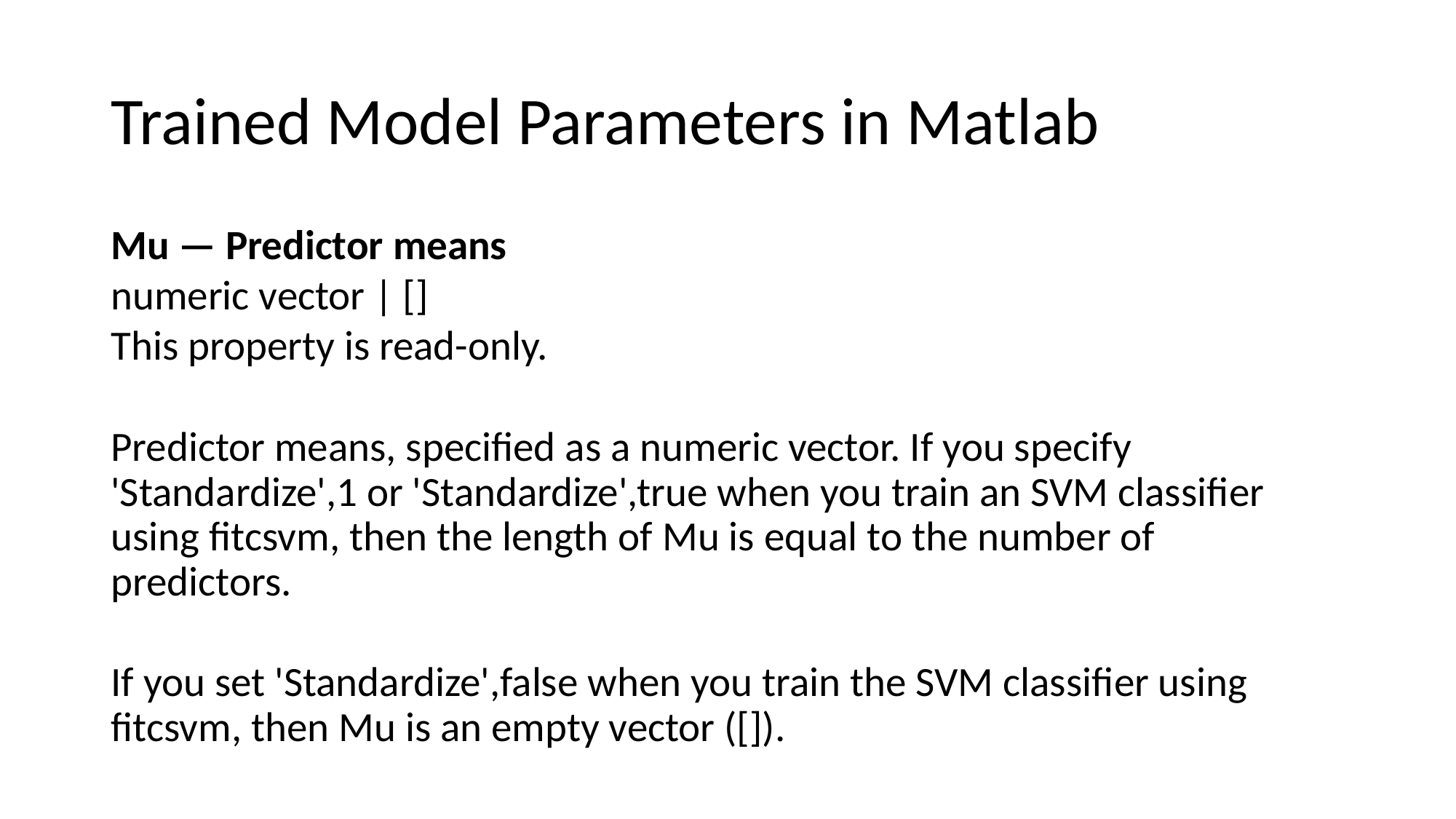

# Trained Model Parameters in Matlab
Mu — Predictor means
numeric vector | []
This property is read-only.

Predictor means, specified as a numeric vector. If you specify 'Standardize',1 or 'Standardize',true when you train an SVM classifier using fitcsvm, then the length of Mu is equal to the number of predictors.

If you set 'Standardize',false when you train the SVM classifier using fitcsvm, then Mu is an empty vector ([]).